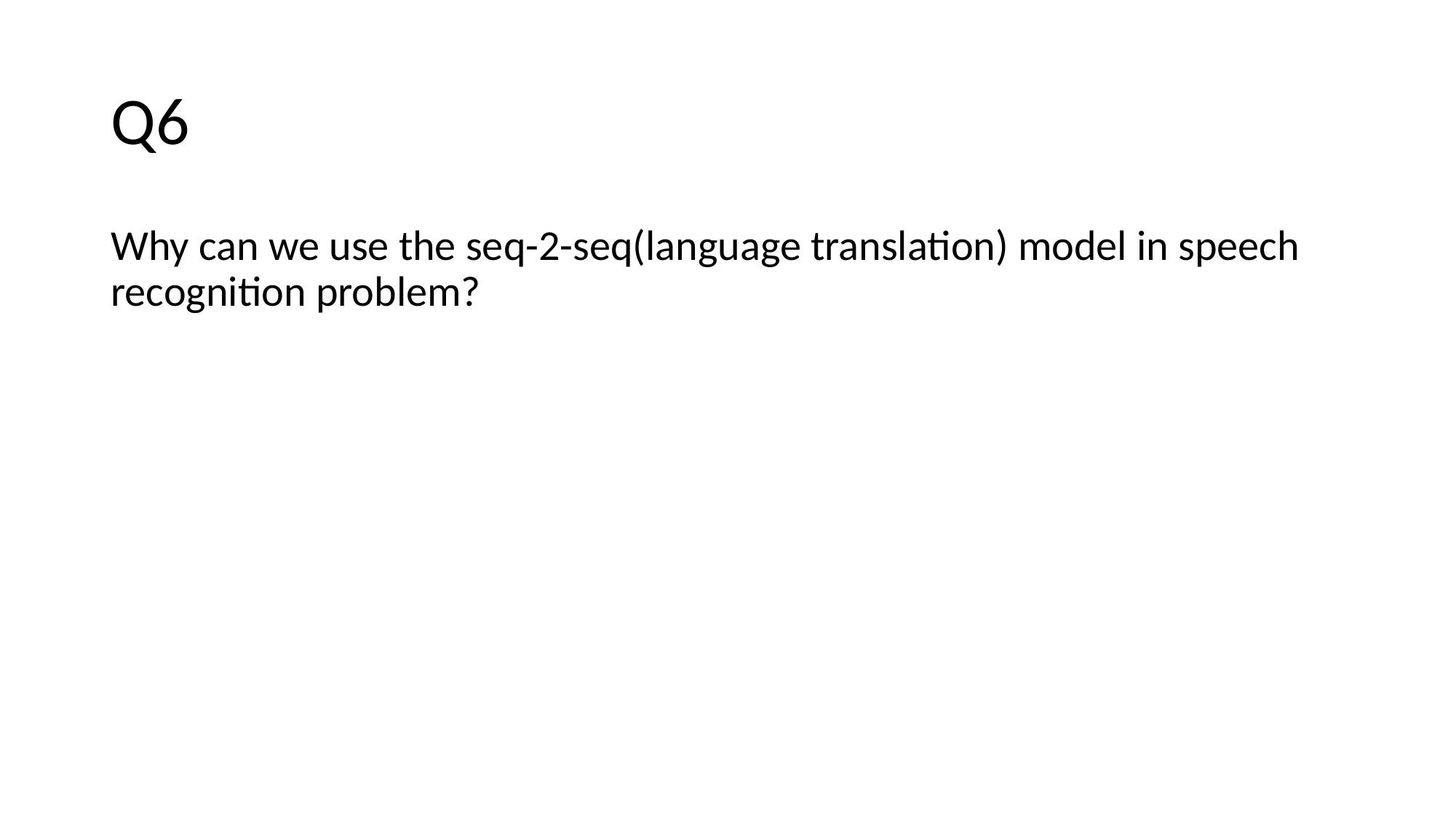

# Q6
Why can we use the seq-2-seq(language translation) model in speech recognition problem?